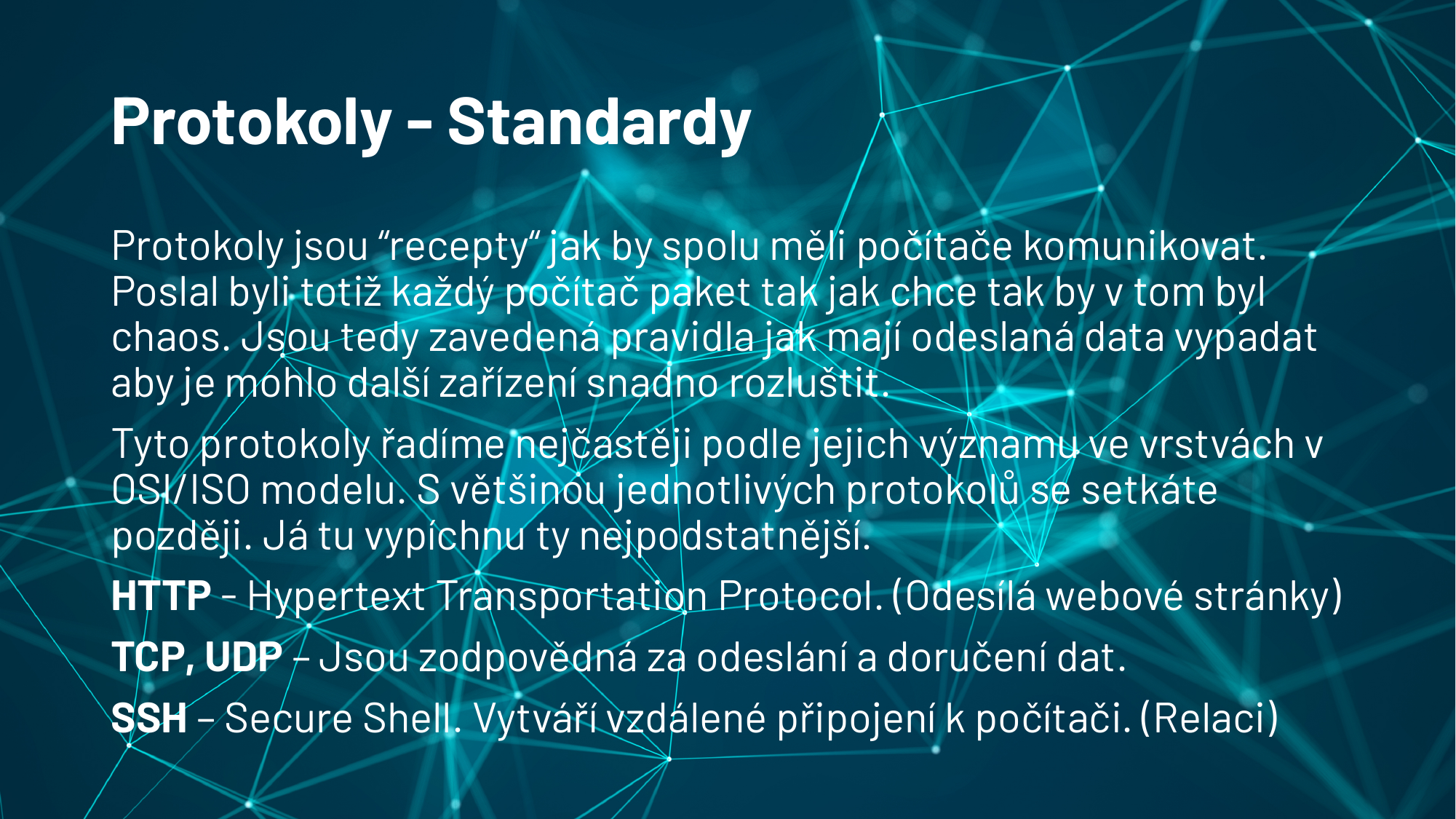

# Protokoly - Standardy
Protokoly jsou “recepty“ jak by spolu měli počítače komunikovat. Poslal byli totiž každý počítač paket tak jak chce tak by v tom byl chaos. Jsou tedy zavedená pravidla jak mají odeslaná data vypadat aby je mohlo další zařízení snadno rozluštit.
Tyto protokoly řadíme nejčastěji podle jejich významu ve vrstvách v OSI/ISO modelu. S většinou jednotlivých protokolů se setkáte později. Já tu vypíchnu ty nejpodstatnější.
HTTP - Hypertext Transportation Protocol. (Odesílá webové stránky)
TCP, UDP – Jsou zodpovědná za odeslání a doručení dat.
SSH – Secure Shell. Vytváří vzdálené připojení k počítači. (Relaci)